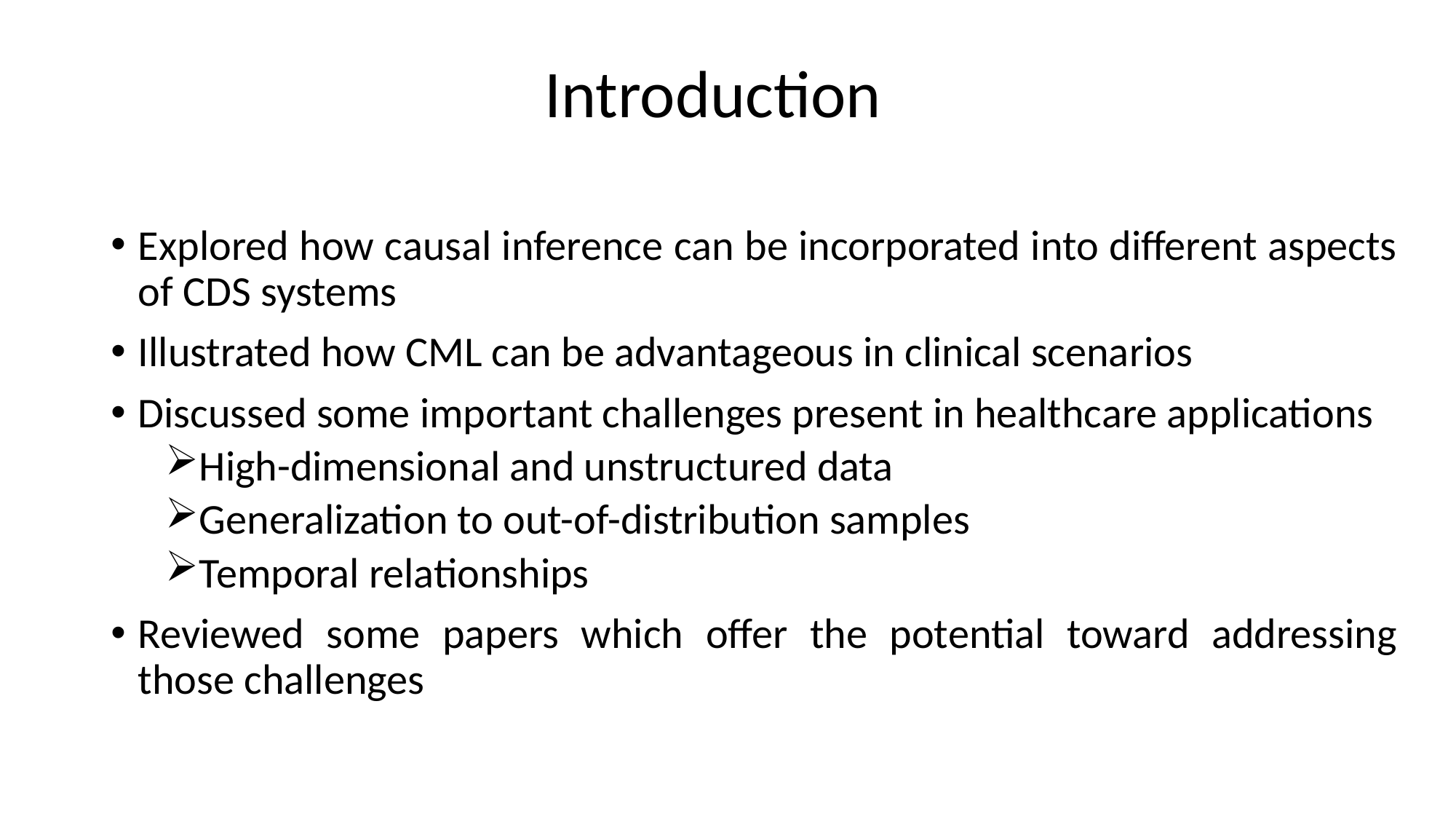

# Introduction
Explored how causal inference can be incorporated into different aspects of CDS systems
Illustrated how CML can be advantageous in clinical scenarios
Discussed some important challenges present in healthcare applications
High-dimensional and unstructured data
Generalization to out-of-distribution samples
Temporal relationships
Reviewed some papers which offer the potential toward addressing those challenges